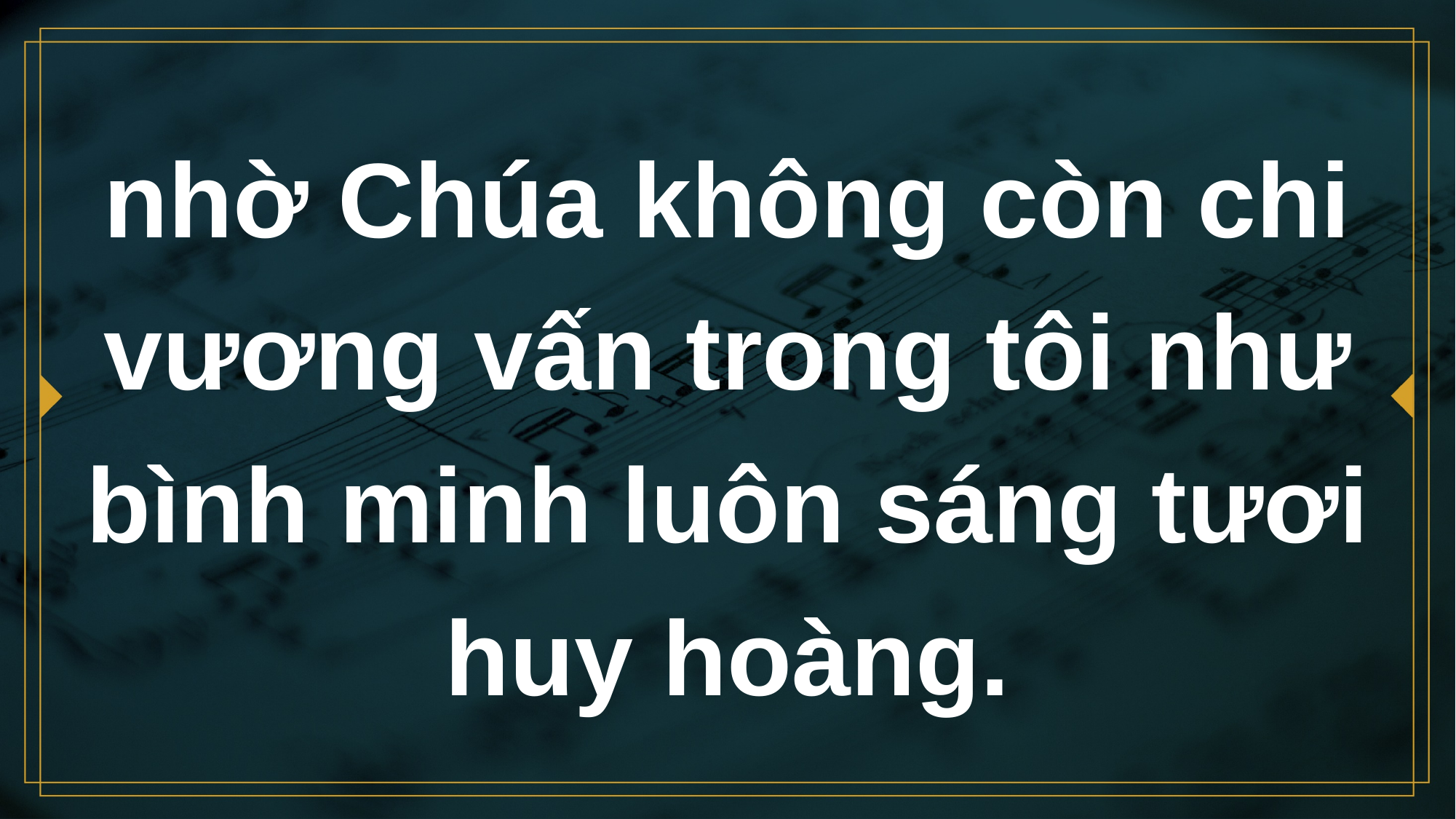

# nhờ Chúa không còn chi vương vấn trong tôi như bình minh luôn sáng tươi huy hoàng.